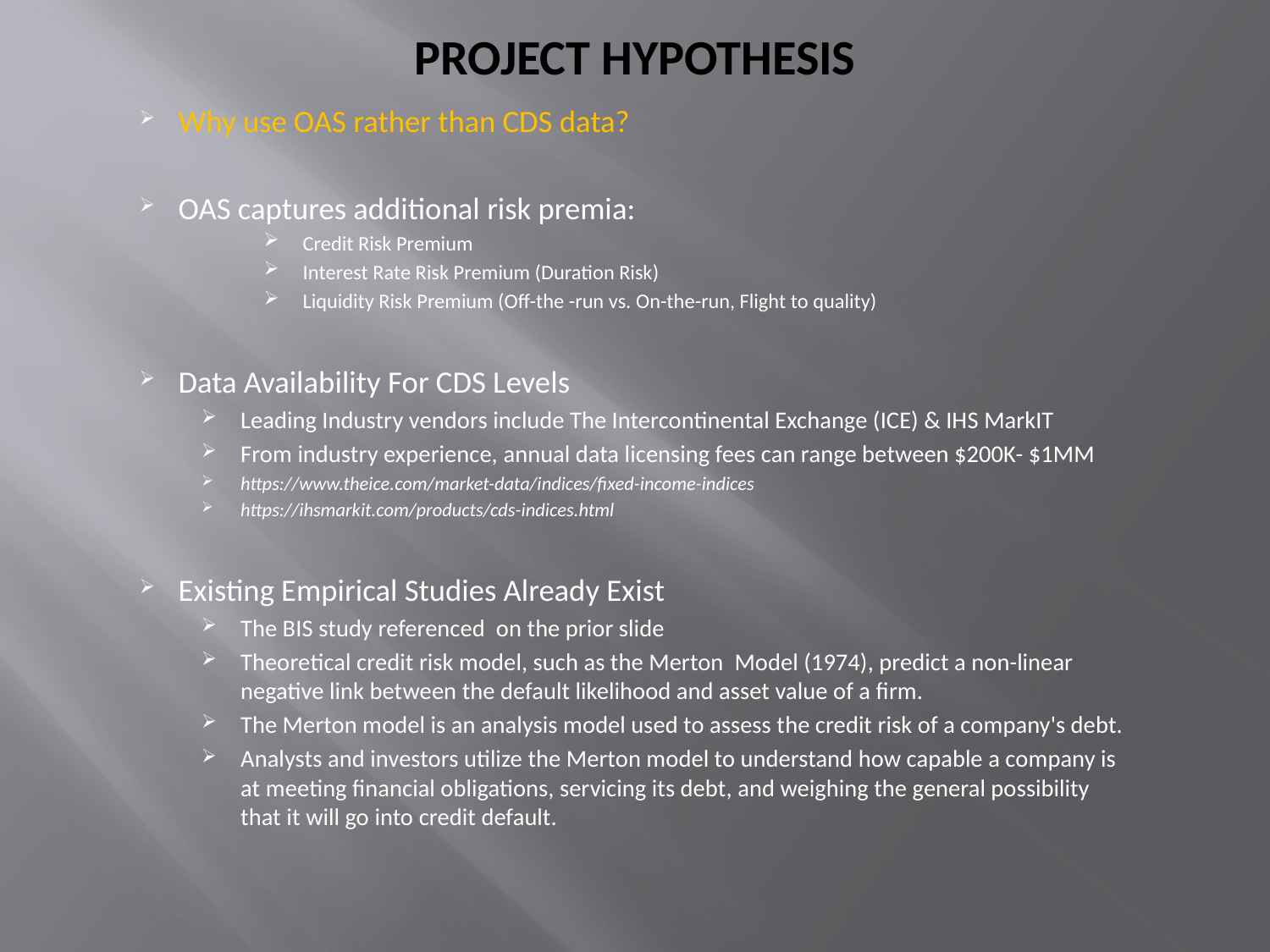

# Project hypothesis
Why use OAS rather than CDS data?

OAS captures additional risk premia:
Credit Risk Premium
Interest Rate Risk Premium (Duration Risk)
Liquidity Risk Premium (Off-the -run vs. On-the-run, Flight to quality)

Data Availability For CDS Levels
Leading Industry vendors include The Intercontinental Exchange (ICE) & IHS MarkIT
From industry experience, annual data licensing fees can range between $200K- $1MM
https://www.theice.com/market-data/indices/fixed-income-indices
https://ihsmarkit.com/products/cds-indices.html

Existing Empirical Studies Already Exist
The BIS study referenced  on the prior slide
Theoretical credit risk model, such as the Merton  Model (1974), predict a non-linear negative link between the default likelihood and asset value of a firm.
The Merton model is an analysis model used to assess the credit risk of a company's debt.
Analysts and investors utilize the Merton model to understand how capable a company is at meeting financial obligations, servicing its debt, and weighing the general possibility that it will go into credit default.